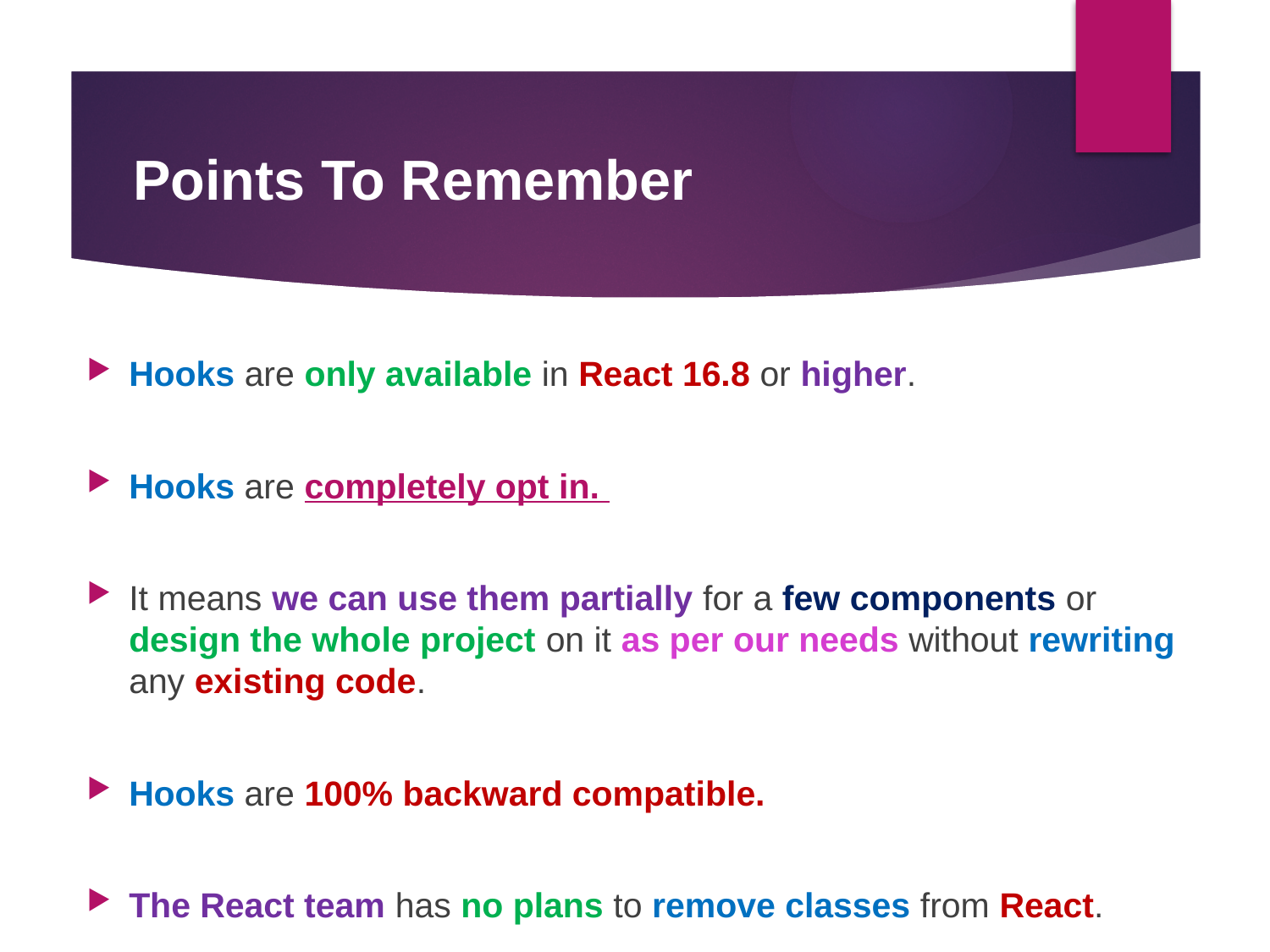

#
Points To Remember
Hooks are only available in React 16.8 or higher.

Hooks are completely opt in.

It means we can use them partially for a few components or design the whole project on it as per our needs without rewriting any existing code.

Hooks are 100% backward compatible.

The React team has no plans to remove classes from React.